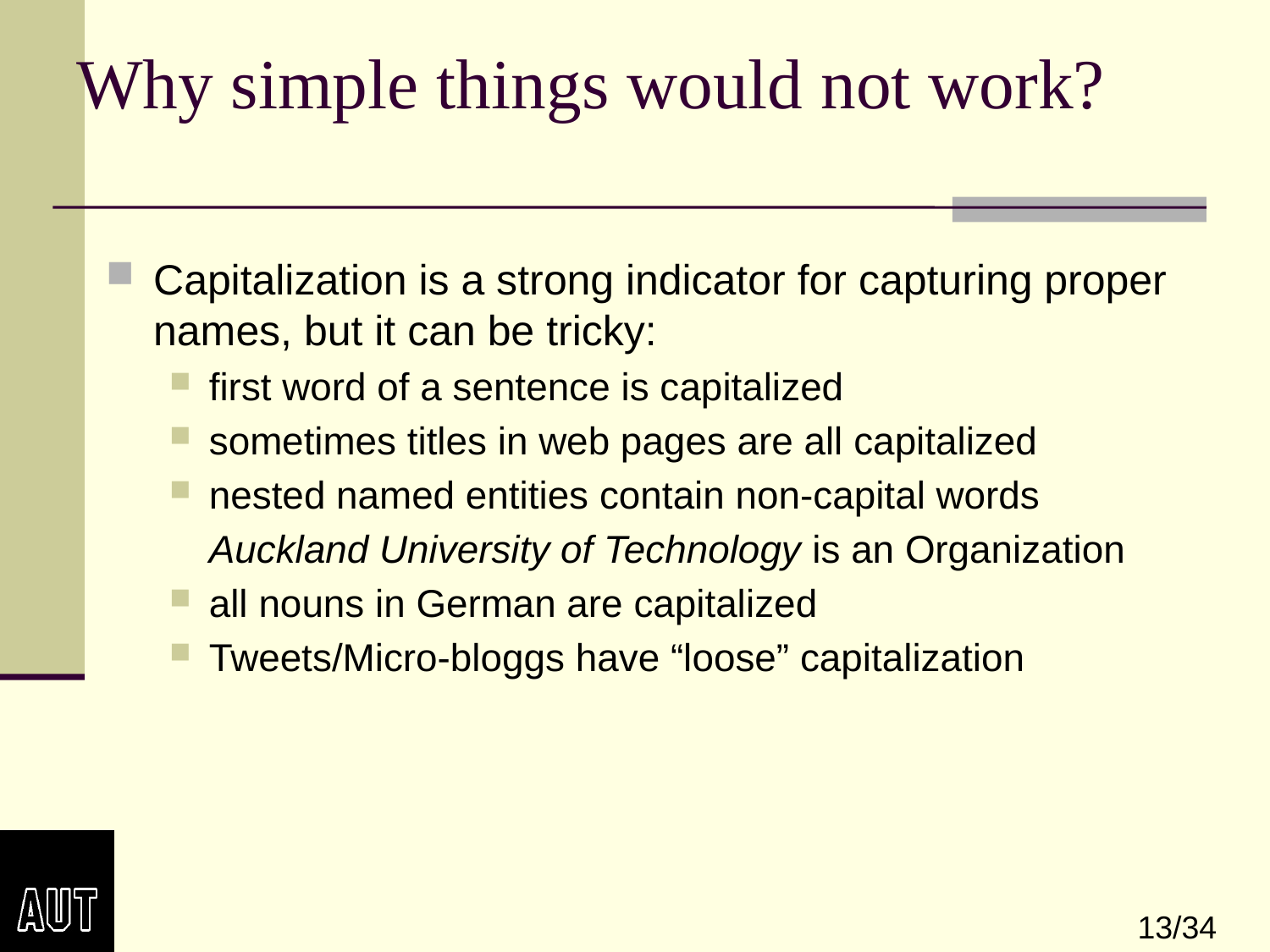

# Why simple things would not work?
Capitalization is a strong indicator for capturing proper names, but it can be tricky:
first word of a sentence is capitalized
sometimes titles in web pages are all capitalized
nested named entities contain non-capital words
	Auckland University of Technology is an Organization
all nouns in German are capitalized
Tweets/Micro-bloggs have “loose” capitalization